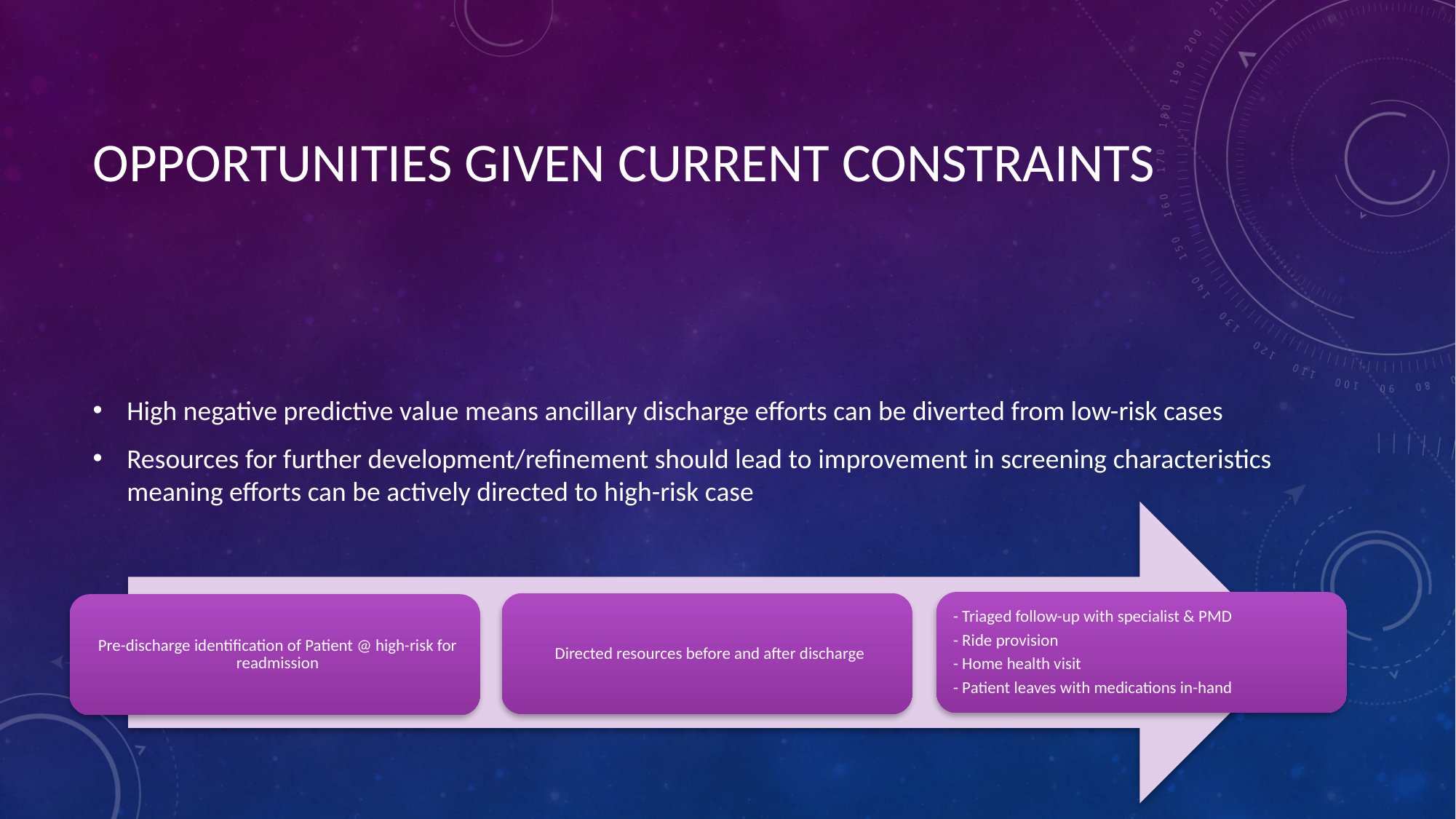

# Opportunities given current constraints
High negative predictive value means ancillary discharge efforts can be diverted from low-risk cases
Resources for further development/refinement should lead to improvement in screening characteristics meaning efforts can be actively directed to high-risk case

Pre-discharge identification of Patient @ high-risk for readmission
Directed resources before and after discharge
- Triaged follow-up with specialist & PMD
- Ride provision
- Home health visit
- Patient leaves with medications in-hand